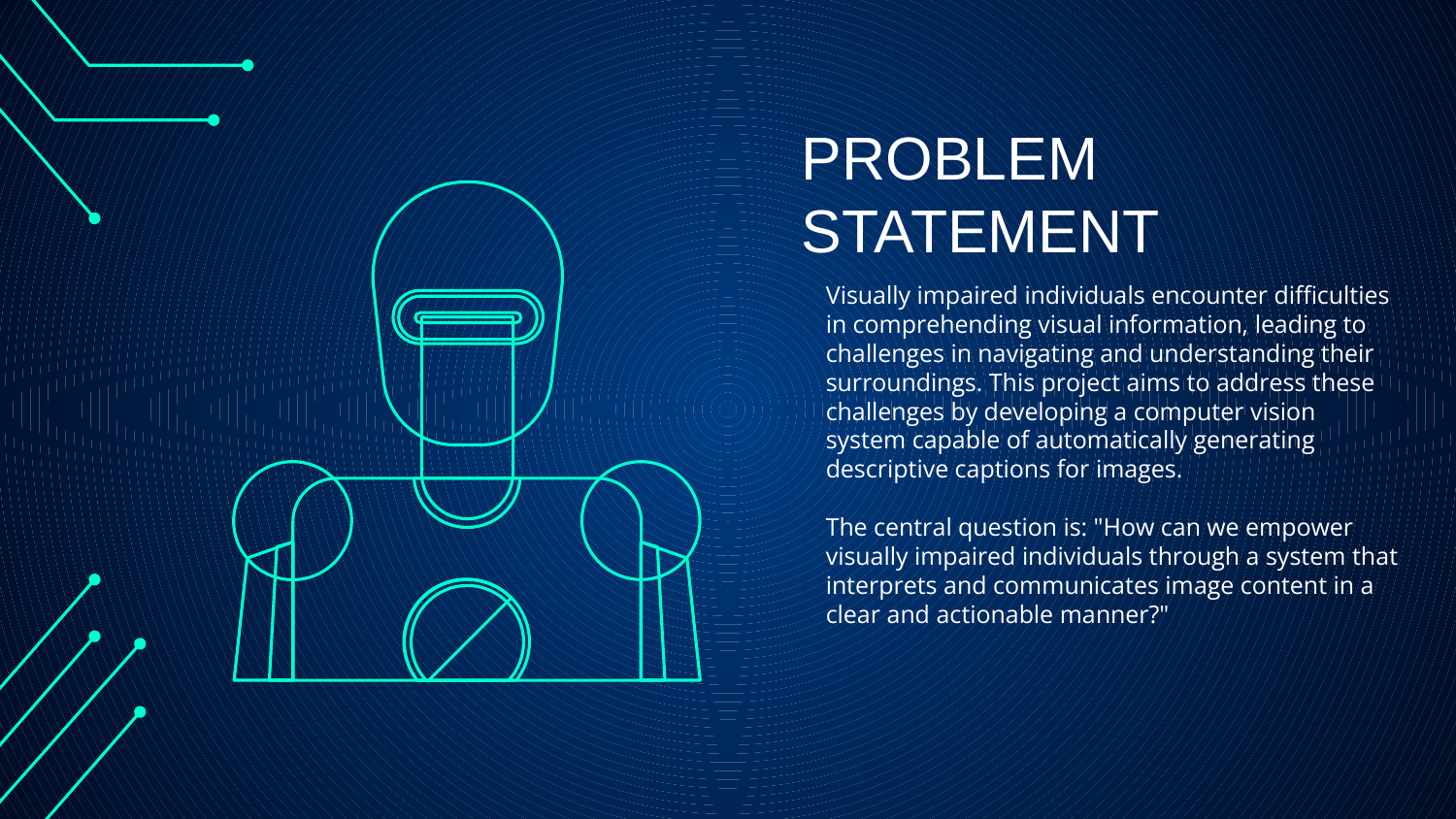

# PROBLEM STATEMENT

Visually impaired individuals encounter difficulties in comprehending visual information, leading to challenges in navigating and understanding their surroundings. This project aims to address these challenges by developing a computer vision system capable of automatically generating descriptive captions for images.

The central question is: "How can we empower visually impaired individuals through a system that interprets and communicates image content in a clear and actionable manner?"